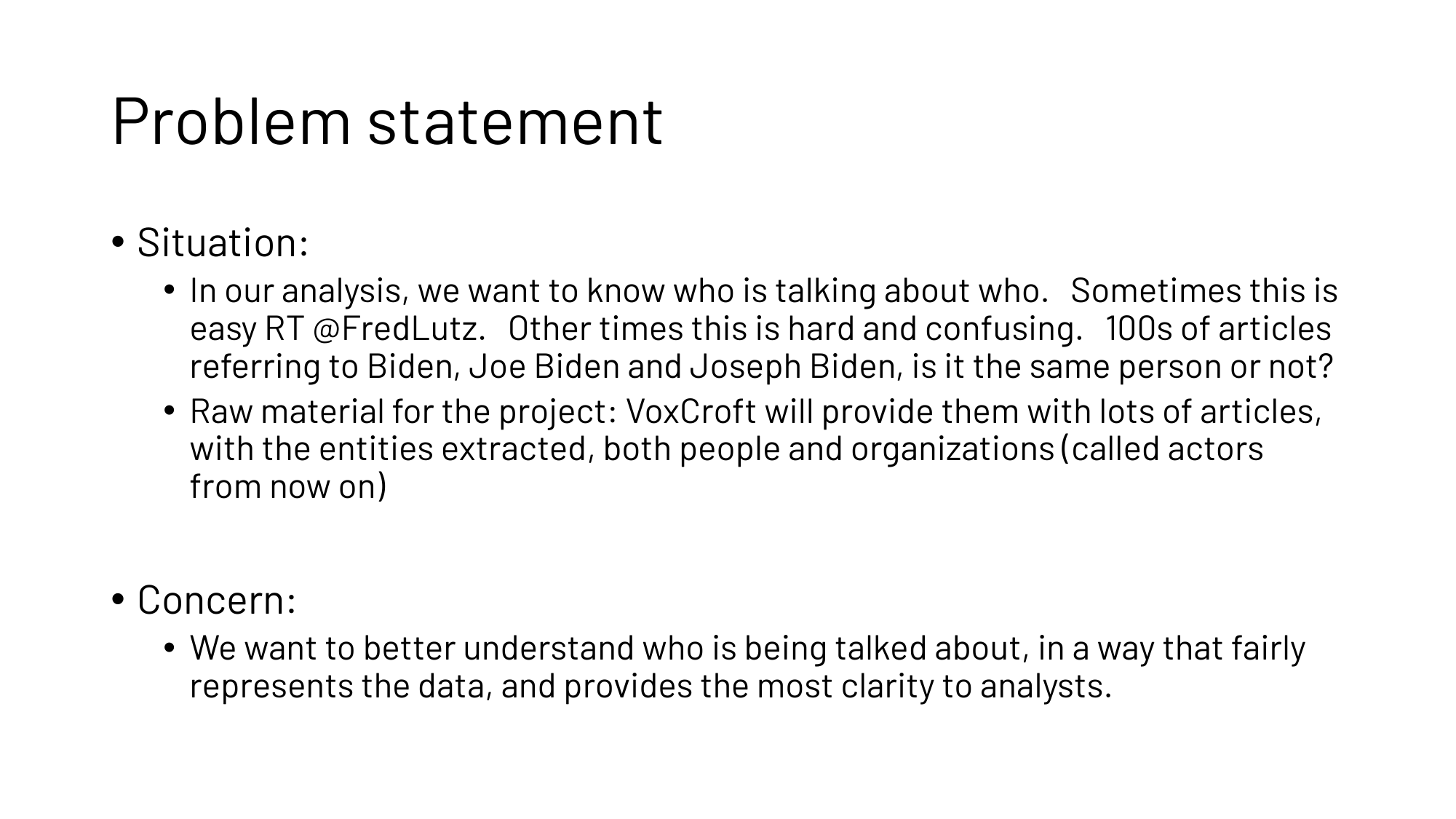

# Problem statement
Situation:
In our analysis, we want to know who is talking about who.   Sometimes this is easy RT @FredLutz.   Other times this is hard and confusing.   100s of articles referring to Biden, Joe Biden and Joseph Biden, is it the same person or not?
Raw material for the project: VoxCroft will provide them with lots of articles, with the entities extracted, both people and organizations (called actors from now on)

Concern:
We want to better understand who is being talked about, in a way that fairly represents the data, and provides the most clarity to analysts.